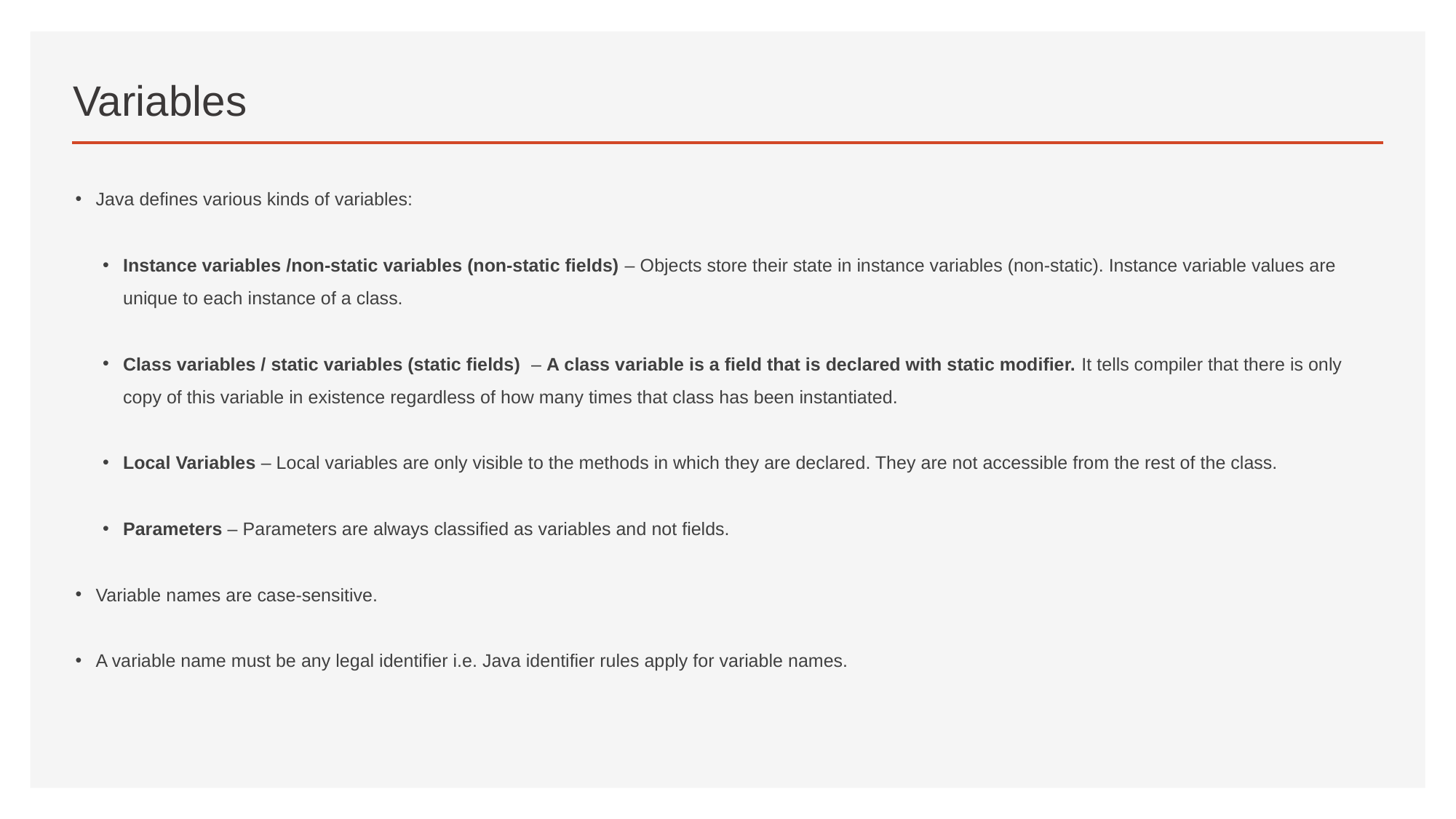

# Variables
Java defines various kinds of variables:
Instance variables /non-static variables (non-static fields) – Objects store their state in instance variables (non-static). Instance variable values are unique to each instance of a class.
Class variables / static variables (static fields)  – A class variable is a field that is declared with static modifier. It tells compiler that there is only copy of this variable in existence regardless of how many times that class has been instantiated.
Local Variables – Local variables are only visible to the methods in which they are declared. They are not accessible from the rest of the class.
Parameters – Parameters are always classified as variables and not fields.
Variable names are case-sensitive.
A variable name must be any legal identifier i.e. Java identifier rules apply for variable names.